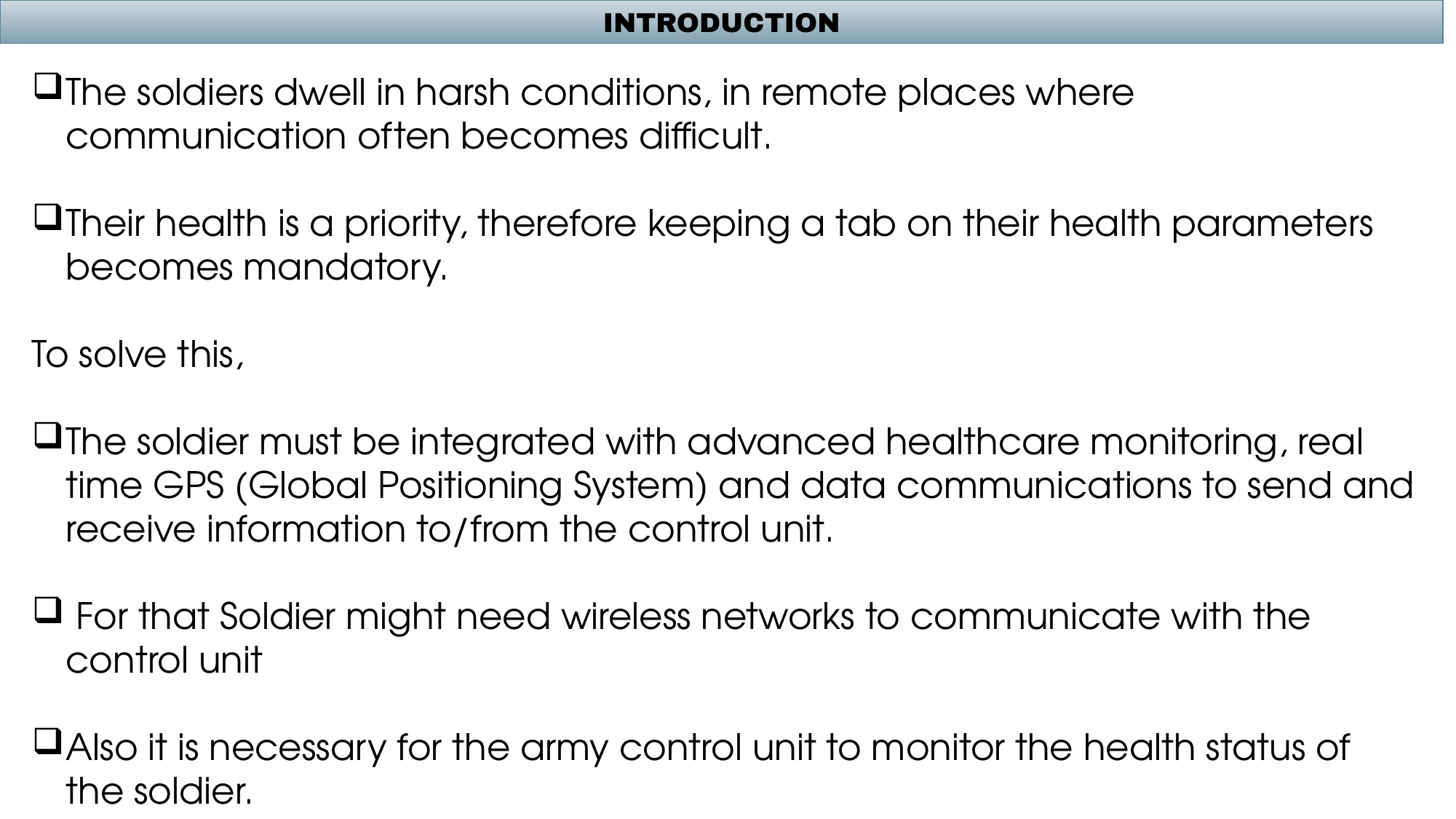

INTRODUCTION
The soldiers dwell in harsh conditions, in remote places where communication often becomes difficult.

Their health is a priority, therefore keeping a tab on their health parameters becomes mandatory.

To solve this,

The soldier must be integrated with advanced healthcare monitoring, real time GPS (Global Positioning System) and data communications to send and receive information to/from the control unit.

 For that Soldier might need wireless networks to communicate with the control unit

Also it is necessary for the army control unit to monitor the health status of the soldier.